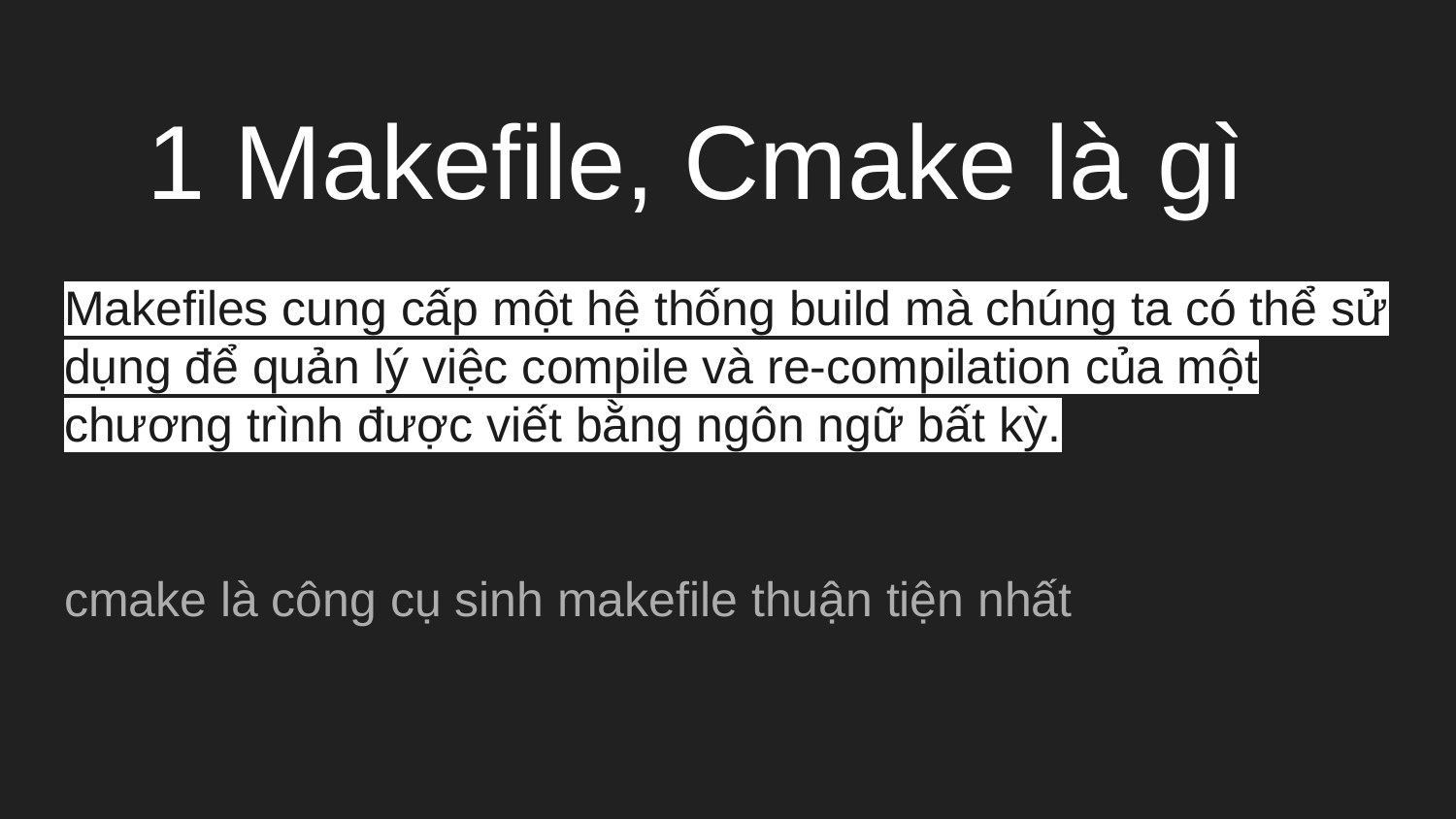

# 1 Makefile, Cmake là gì
Makefiles cung cấp một hệ thống build mà chúng ta có thể sử dụng để quản lý việc compile và re-compilation của một chương trình được viết bằng ngôn ngữ bất kỳ.

cmake là công cụ sinh makefile thuận tiện nhất